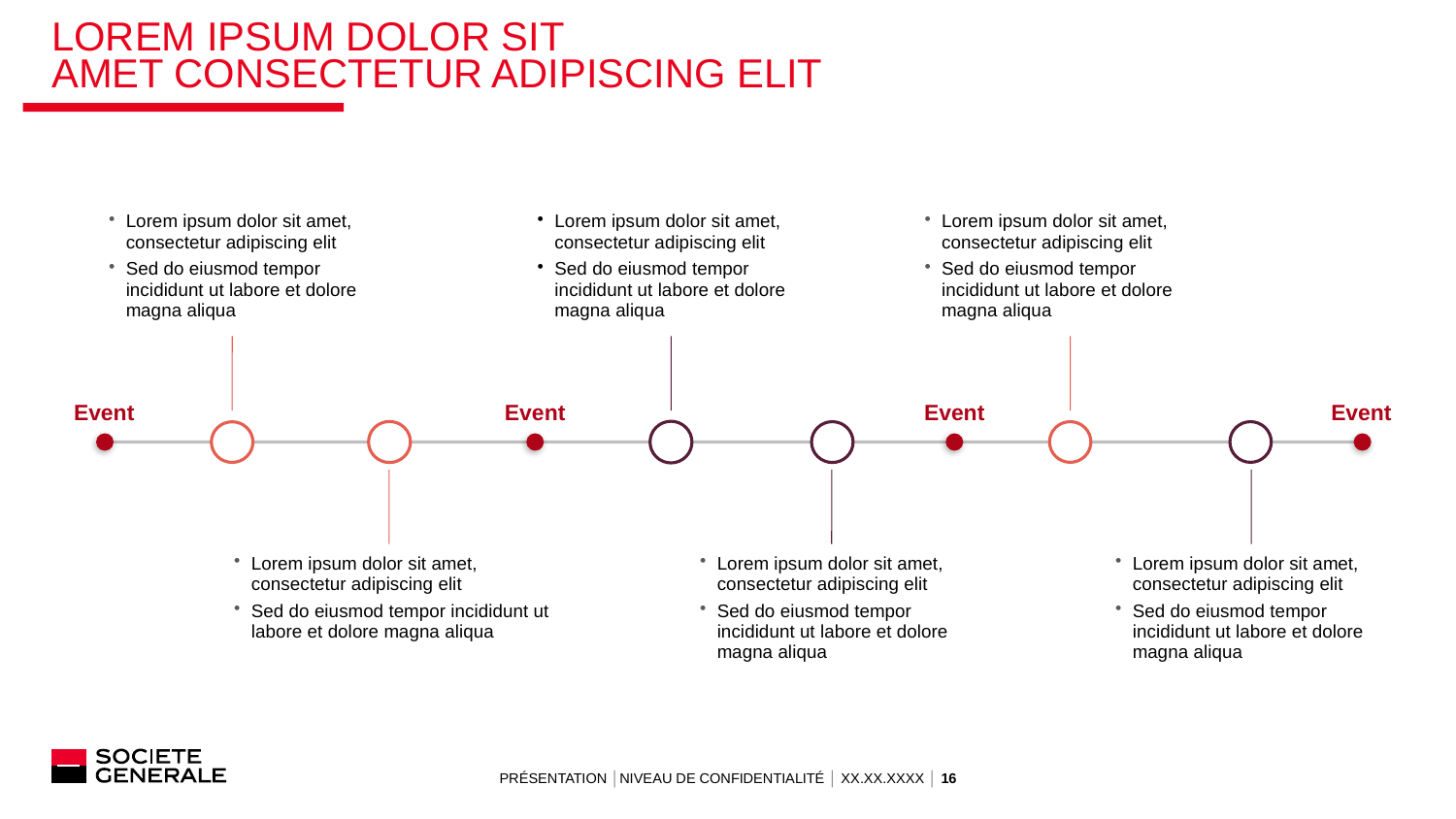

# Lorem ipsum dolor sit amet consectetur adipiscing elit
Lorem ipsum dolor sit amet, consectetur adipiscing elit
Sed do eiusmod tempor incididunt ut labore et dolore magna aliqua
Lorem ipsum dolor sit amet, consectetur adipiscing elit
Sed do eiusmod tempor incididunt ut labore et dolore magna aliqua
Lorem ipsum dolor sit amet, consectetur adipiscing elit
Sed do eiusmod tempor incididunt ut labore et dolore magna aliqua

Event
Event
Event
Event

Lorem ipsum dolor sit amet, consectetur adipiscing elit
Sed do eiusmod tempor incididunt ut labore et dolore magna aliqua
Lorem ipsum dolor sit amet, consectetur adipiscing elit
Sed do eiusmod tempor incididunt ut labore et dolore magna aliqua
Lorem ipsum dolor sit amet, consectetur adipiscing elit
Sed do eiusmod tempor incididunt ut labore et dolore magna aliqua